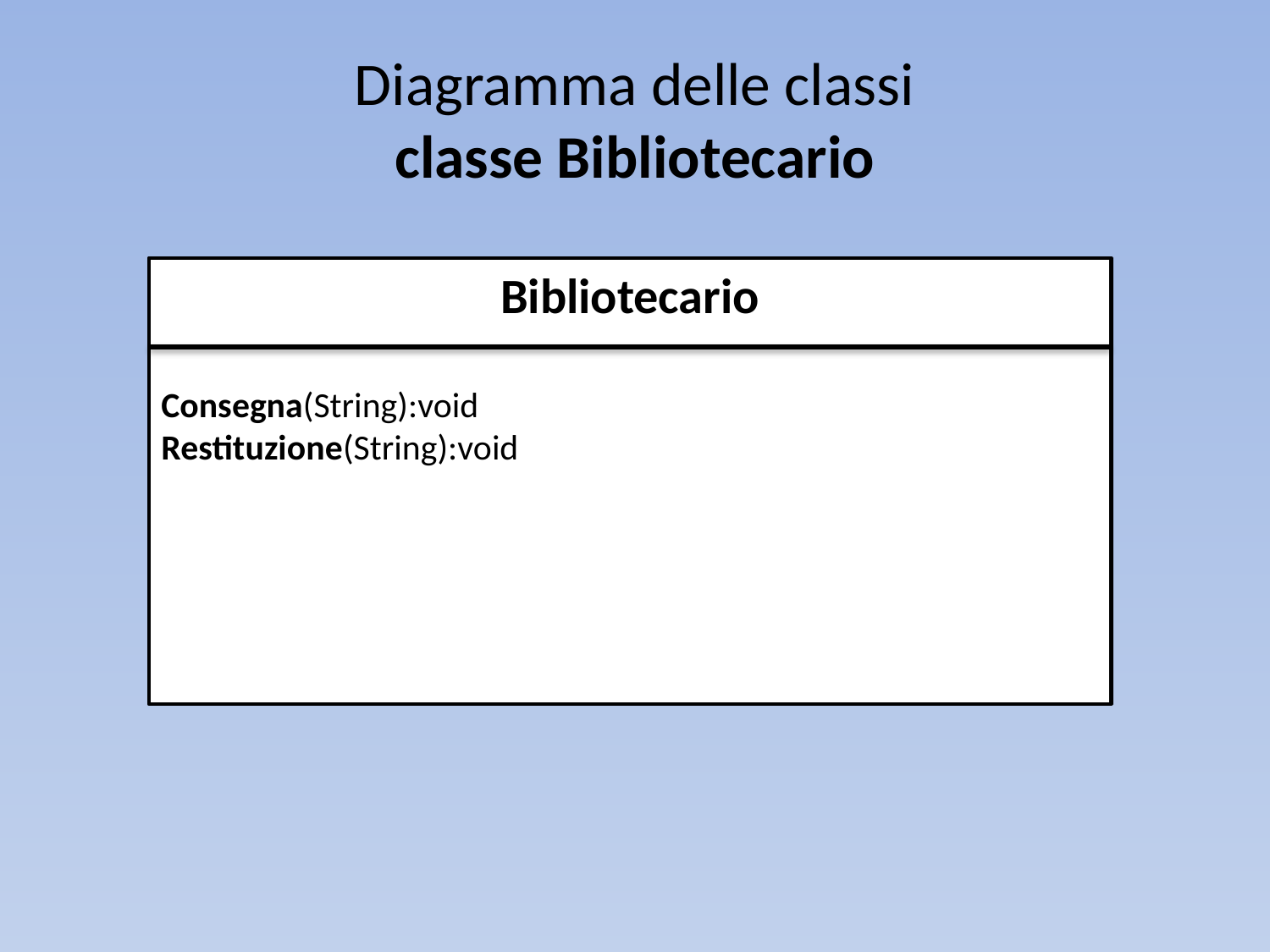

# Diagramma delle classi classe Bibliotecario
Bibliotecario

Consegna(String):void
Restituzione(String):void